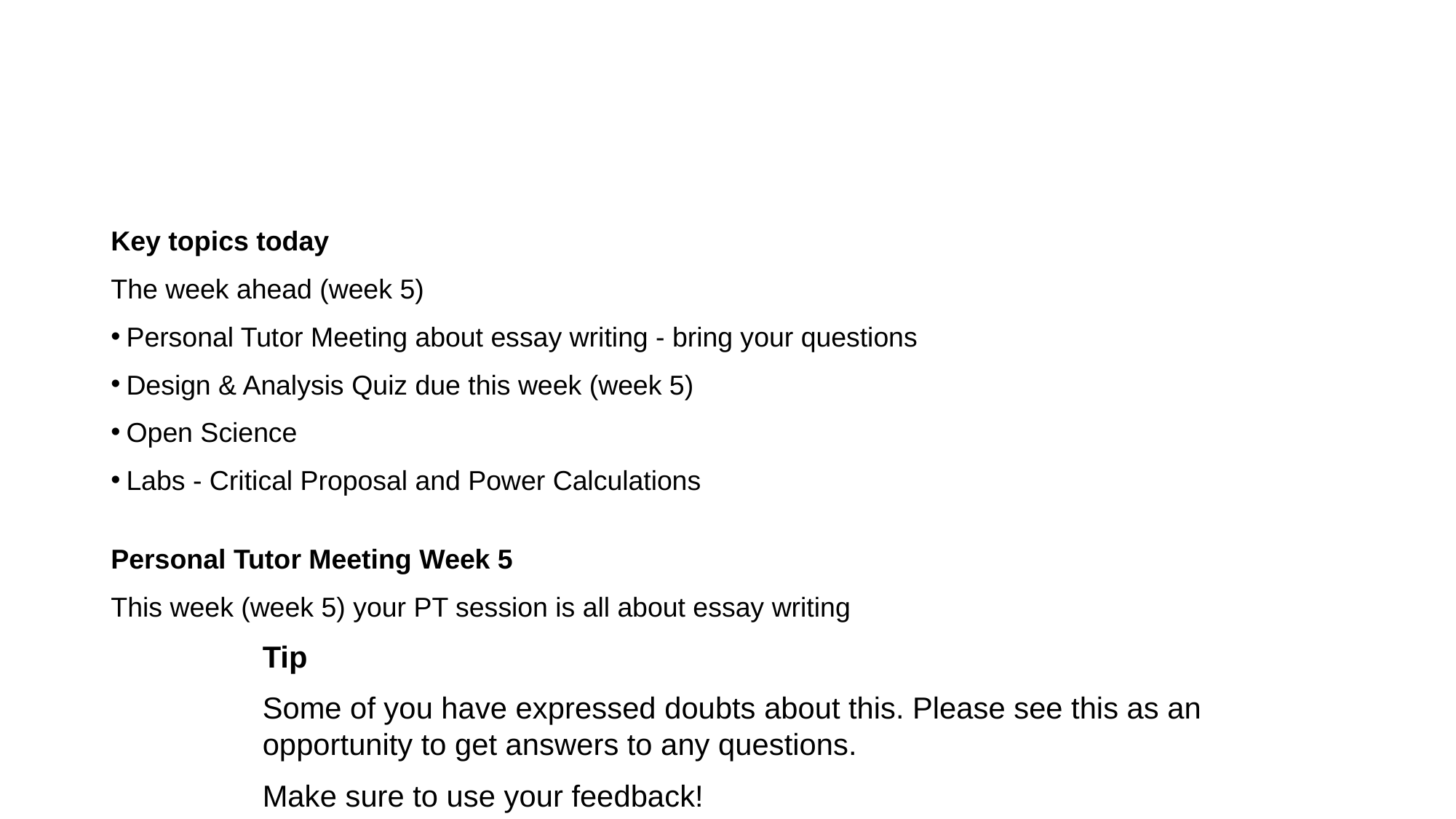

Key topics today
The week ahead (week 5)
Personal Tutor Meeting about essay writing - bring your questions
Design & Analysis Quiz due this week (week 5)
Open Science
Labs - Critical Proposal and Power Calculations
Personal Tutor Meeting Week 5
This week (week 5) your PT session is all about essay writing
Tip
Some of you have expressed doubts about this. Please see this as an opportunity to get answers to any questions.
Make sure to use your feedback!